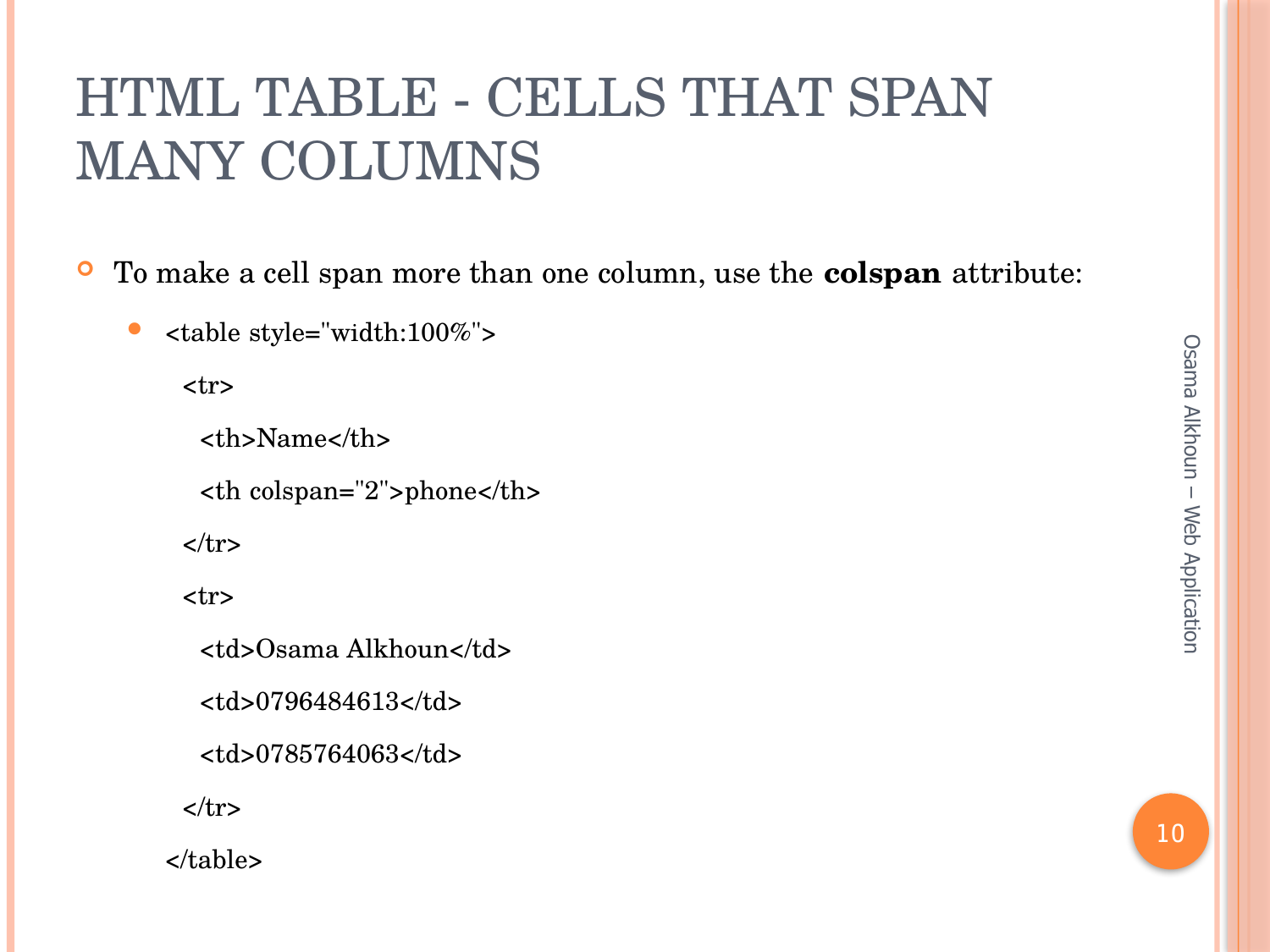

# HTML Table - Cells that Span Many Columns
To make a cell span more than one column, use the colspan attribute:
<table style="width:100%">
  <tr>
    <th>Name</th>
    <th colspan="2">phone</th>
  </tr>
  <tr>
    <td>Osama Alkhoun</td>
    <td>0796484613</td>
    <td>0785764063</td>
  </tr>
</table>
Osama Alkhoun – Web Application
10